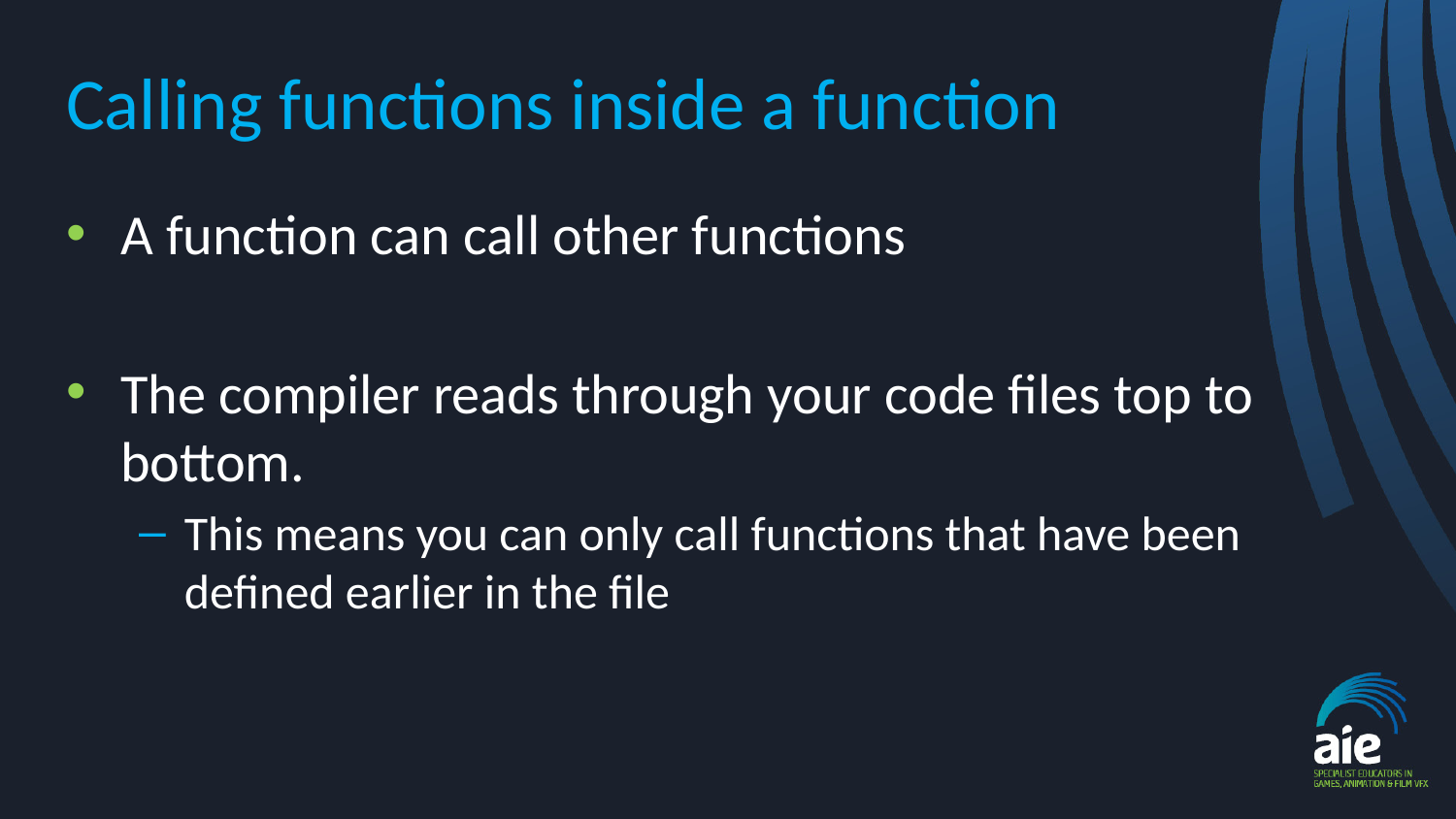

# Calling functions inside a function
A function can call other functions

The compiler reads through your code files top to bottom.
This means you can only call functions that have been defined earlier in the file